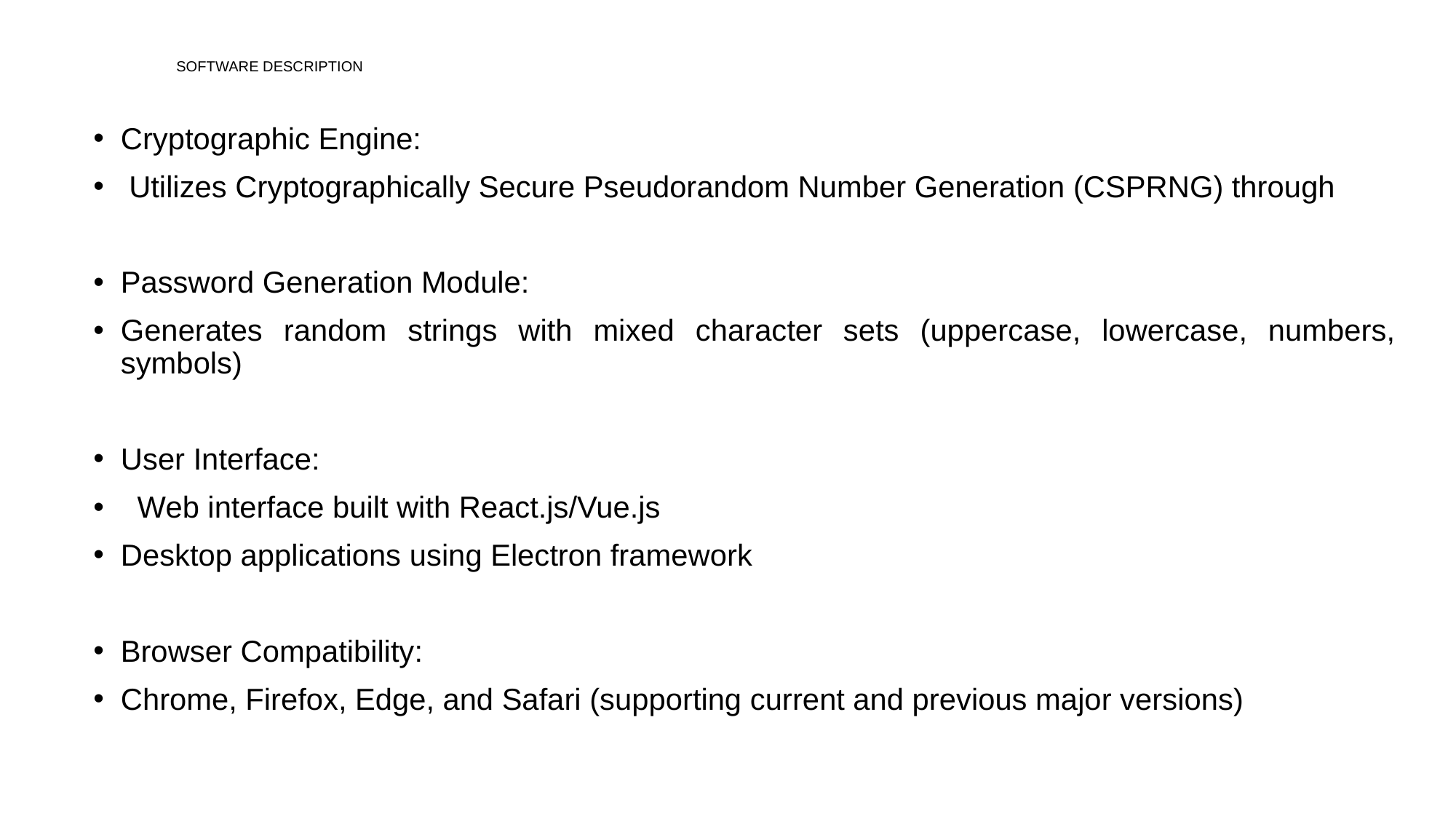

# SOFTWARE DESCRIPTION
Cryptographic Engine:
 Utilizes Cryptographically Secure Pseudorandom Number Generation (CSPRNG) through

Password Generation Module:
Generates random strings with mixed character sets (uppercase, lowercase, numbers, symbols)

User Interface:
  Web interface built with React.js/Vue.js
Desktop applications using Electron framework

Browser Compatibility:
Chrome, Firefox, Edge, and Safari (supporting current and previous major versions)